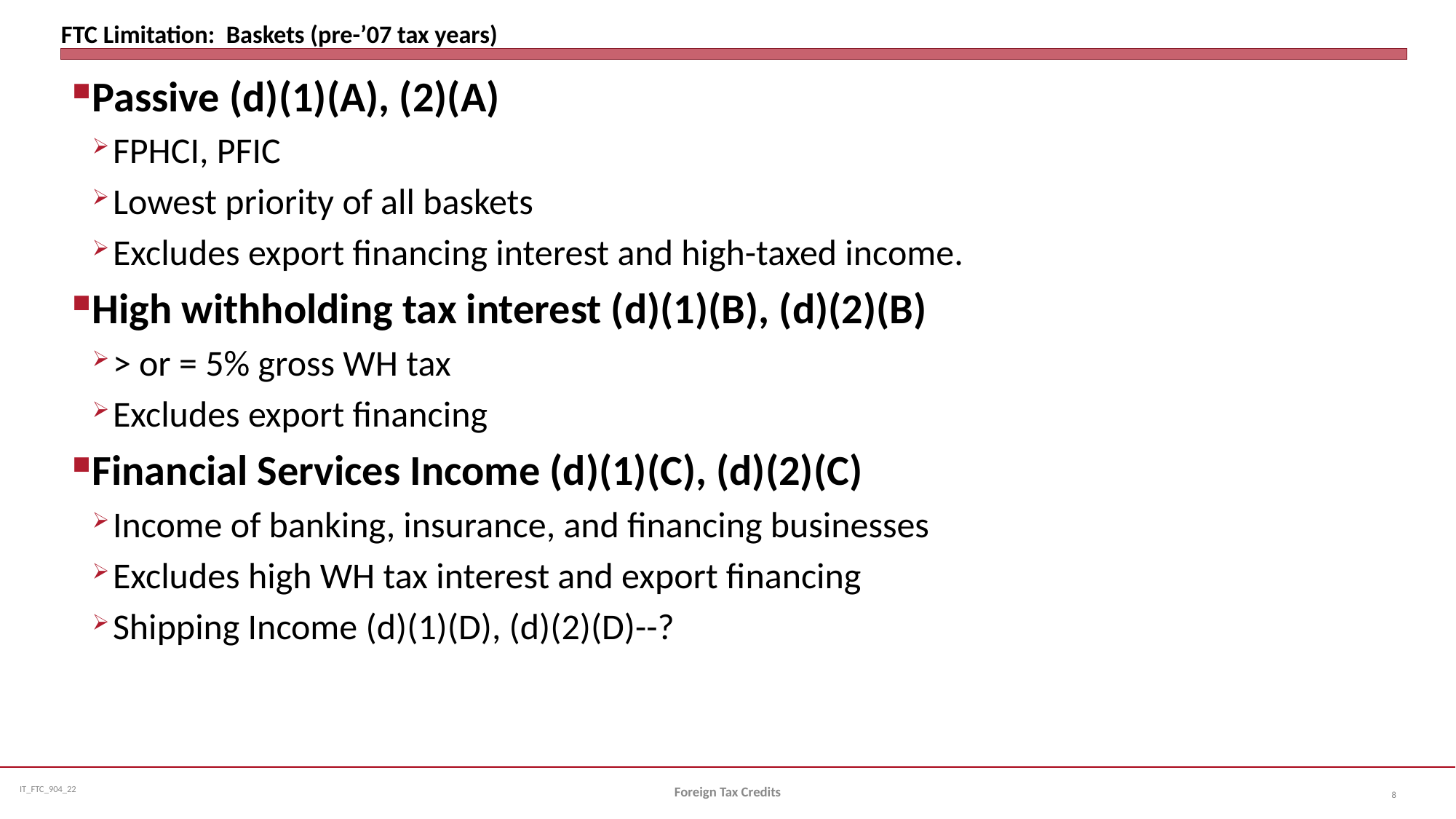

# FTC Limitation:  Baskets (pre-’07 tax years)
Passive (d)(1)(A), (2)(A)
FPHCI, PFIC
Lowest priority of all baskets
Excludes export financing interest and high-taxed income.
High withholding tax interest (d)(1)(B), (d)(2)(B)
> or = 5% gross WH tax
Excludes export financing
Financial Services Income (d)(1)(C), (d)(2)(C)
Income of banking, insurance, and financing businesses
Excludes high WH tax interest and export financing
Shipping Income (d)(1)(D), (d)(2)(D)--?

Foreign Tax Credits
8